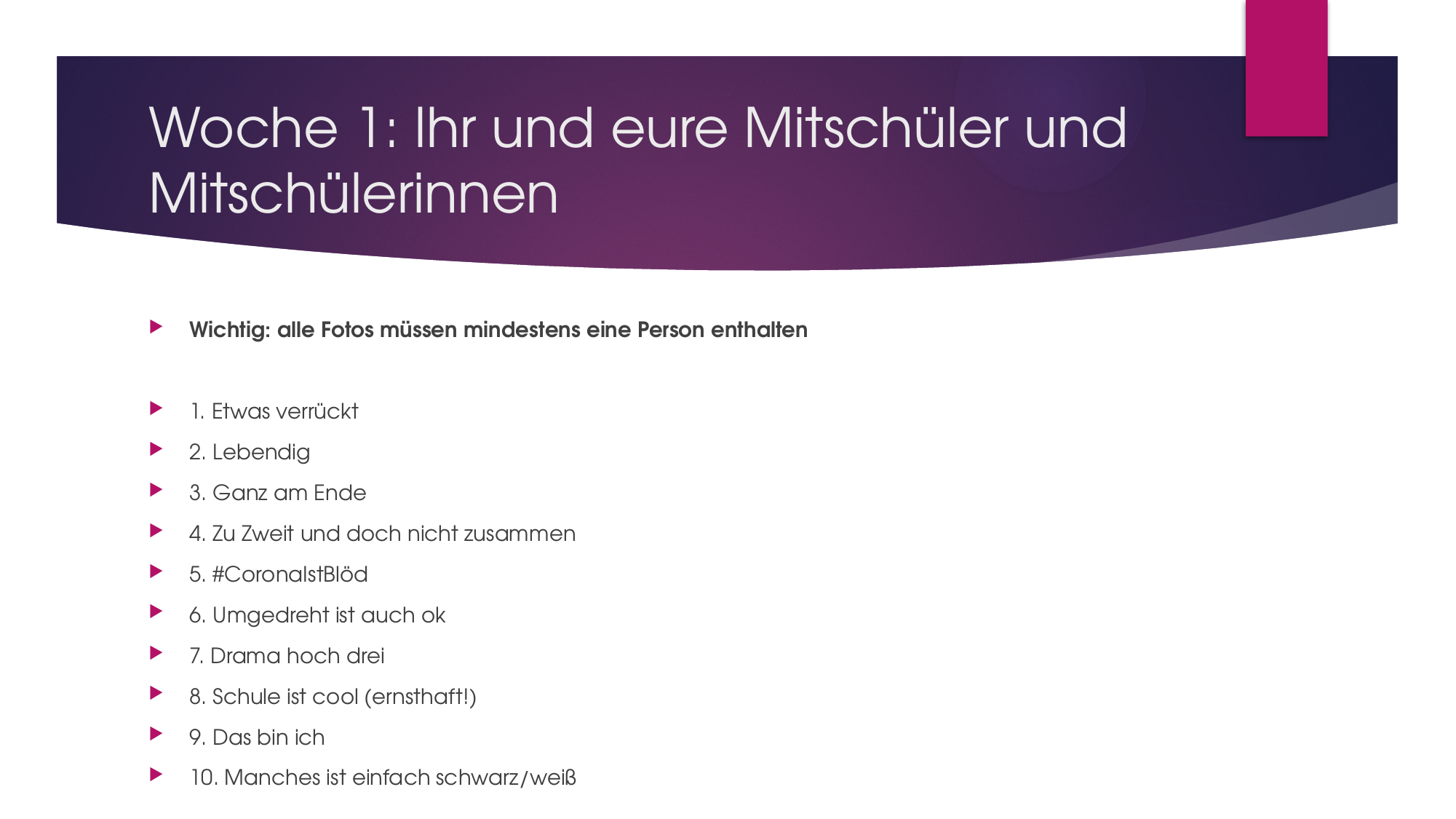

# Woche 1: Ihr und eure Mitschüler und Mitschülerinnen
Wichtig: alle Fotos müssen mindestens eine Person enthalten

1. Etwas verrückt
2. Lebendig
3. Ganz am Ende
4. Zu Zweit und doch nicht zusammen
5. #CoronaIstBlöd
6. Umgedreht ist auch ok
7. Drama hoch drei
8. Schule ist cool (ernsthaft!)
9. Das bin ich
10. Manches ist einfach schwarz/weiß